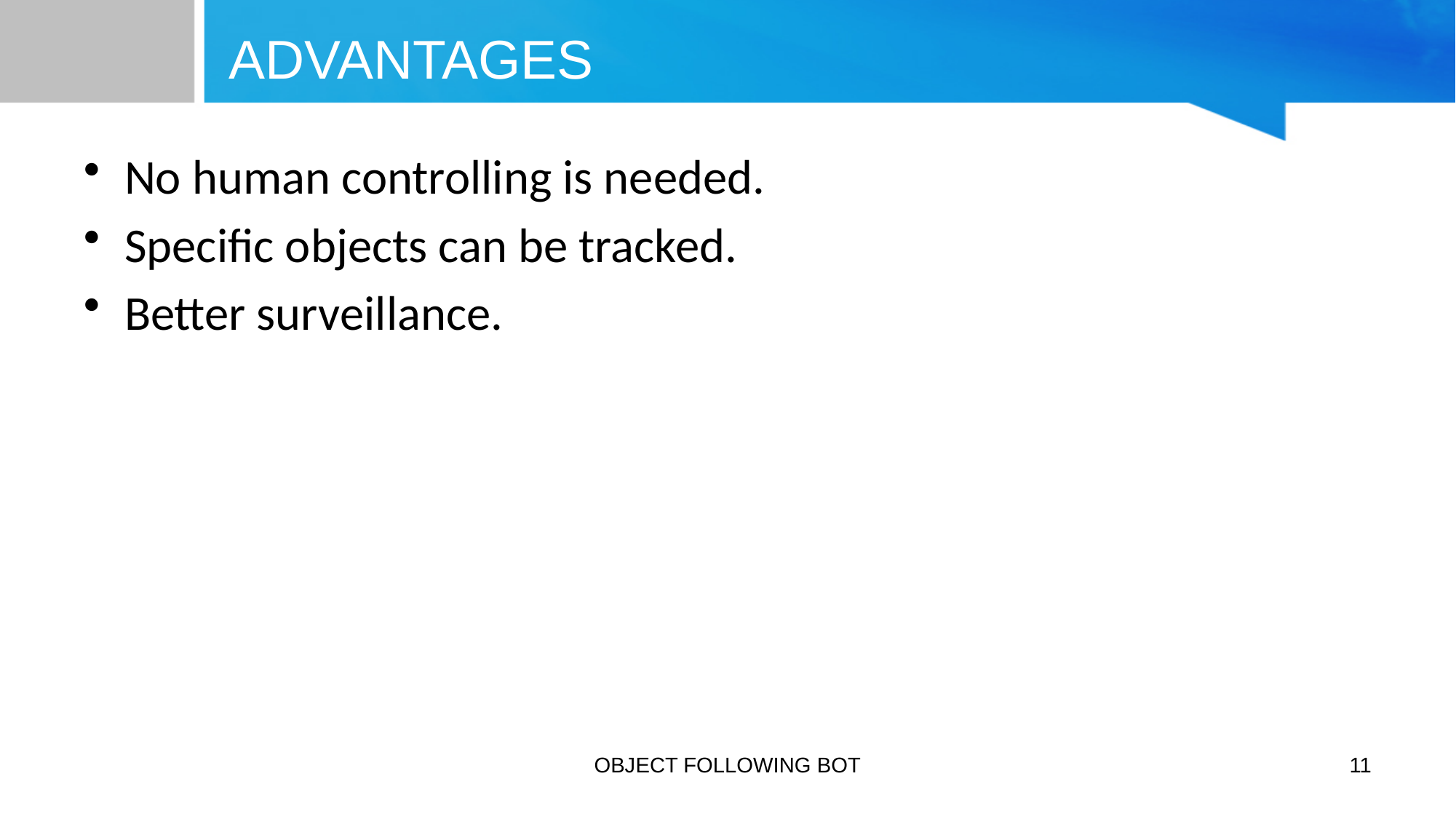

# ADVANTAGES
No human controlling is needed.
Specific objects can be tracked.
Better surveillance.

OBJECT FOLLOWING BOT
11